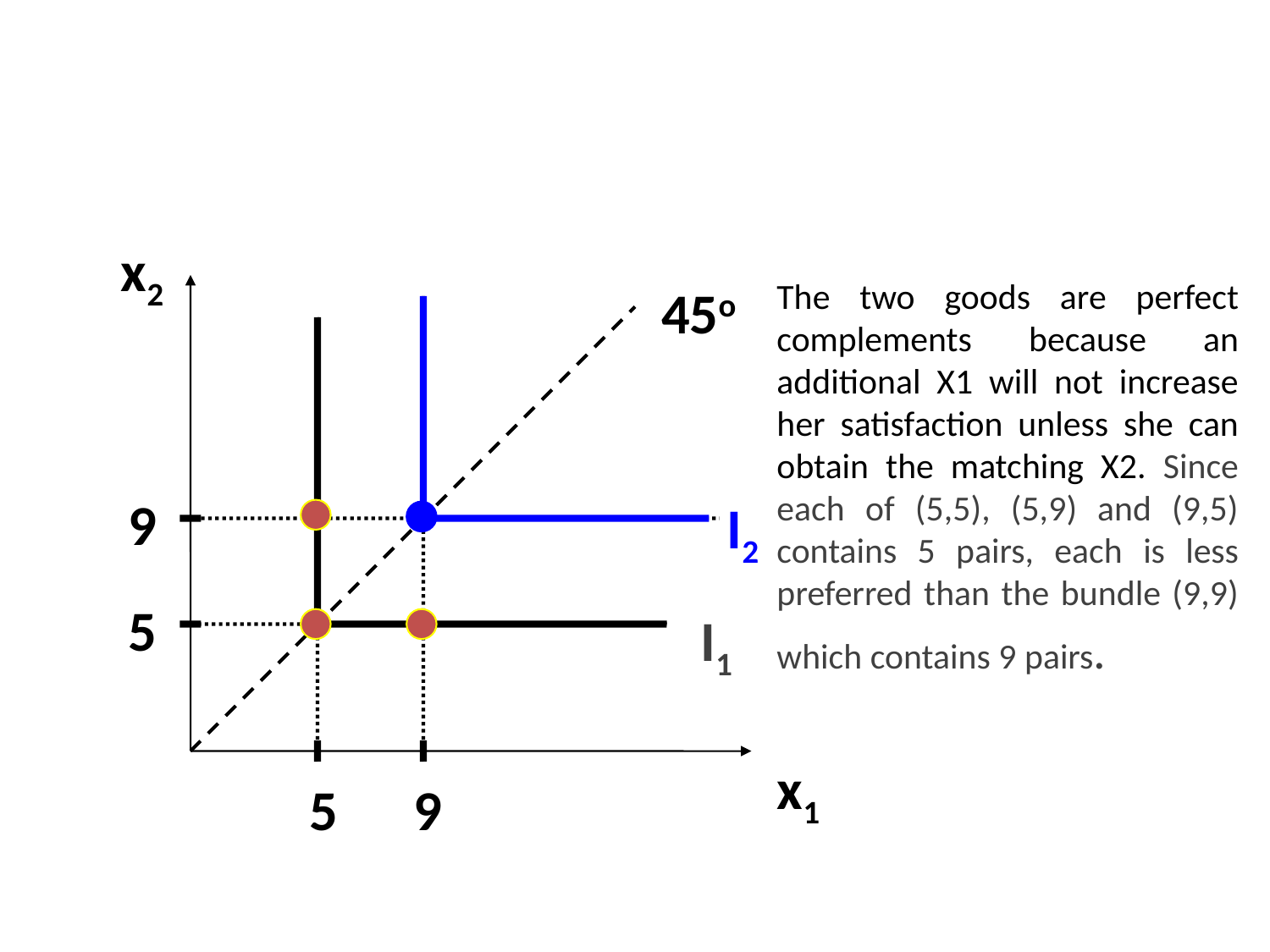

#

x2
The two goods are perfect complements because an additional X1 will not increase her satisfaction unless she can obtain the matching X2. Since each of (5,5), (5,9) and (9,5) contains 5 pairs, each is less preferred than the bundle (9,9) which contains 9 pairs.
45o

9
I2

5
I1

x1

5
9